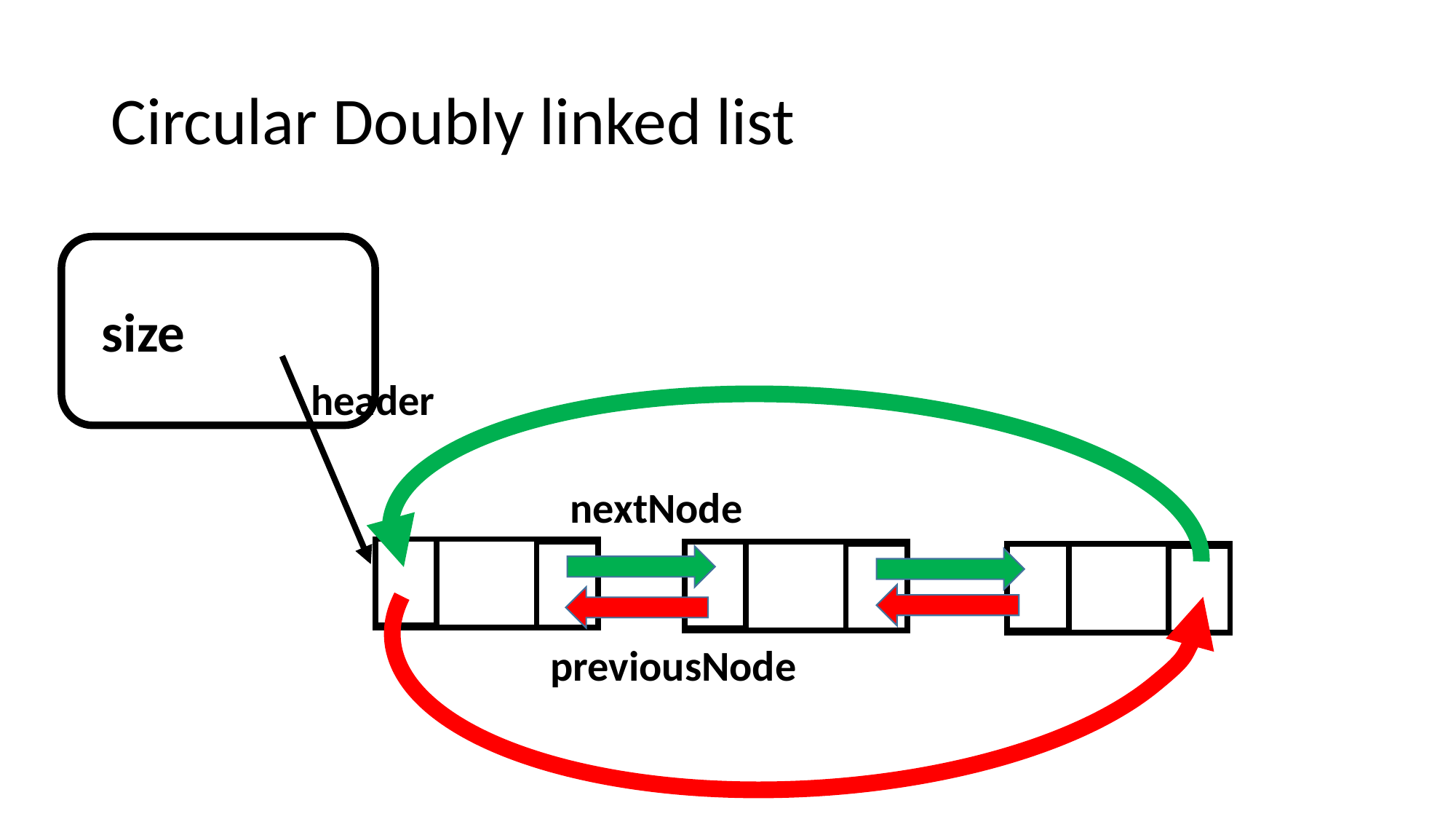

# Circular Doubly linked list

size
header

nextNode

previousNode